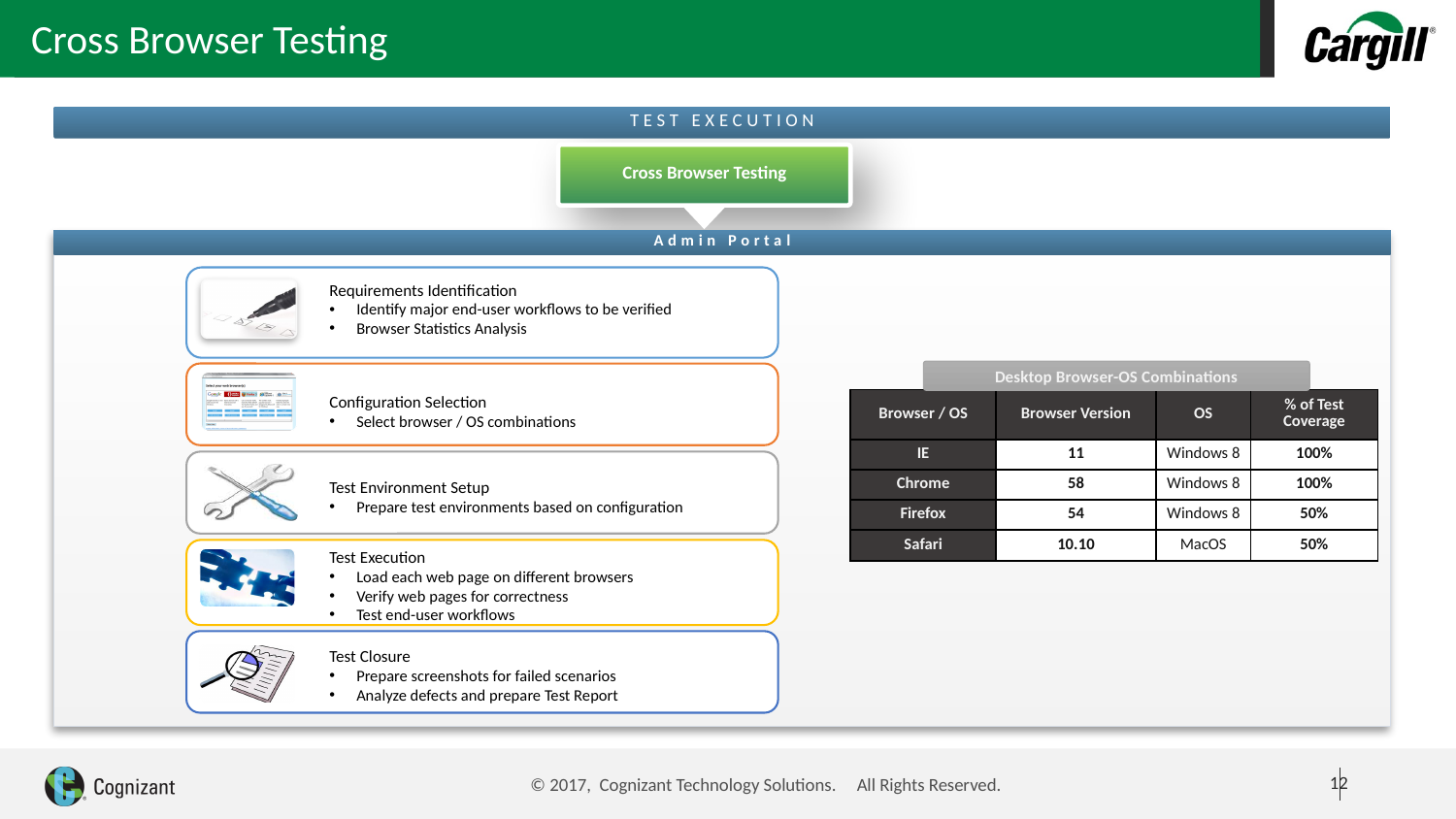

# Cross Browser Testing
TEST EXECUTION
Cross Browser Testing

Admin Portal

Requirements Identification
Identify major end-user workflows to be verified
Browser Statistics Analysis

Desktop Browser-OS Combinations

Configuration Selection
Select browser / OS combinations
| Browser / OS | Browser Version | OS | % of Test Coverage |
| --- | --- | --- | --- |
| IE | 11 | Windows 8 | 100% |
| Chrome | 58 | Windows 8 | 100% |
| Firefox | 54 | Windows 8 | 50% |
| Safari | 10.10 | MacOS | 50% |

Test Environment Setup
Prepare test environments based on configuration
Test Execution
Load each web page on different browsers
Verify web pages for correctness
Test end-user workflows

Test Closure
Prepare screenshots for failed scenarios
Analyze defects and prepare Test Report